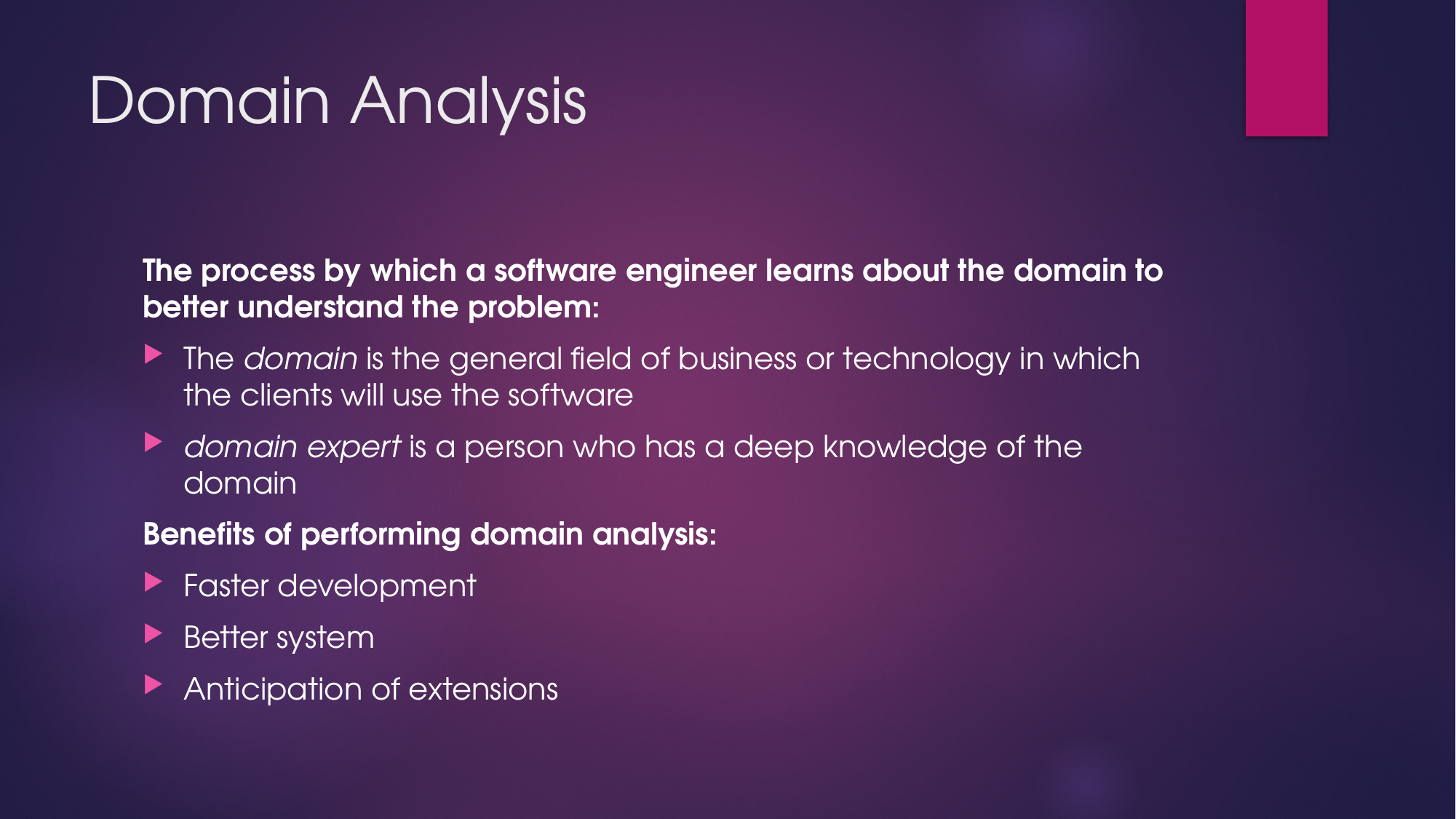

# Domain Analysis
The process by which a software engineer learns about the domain to better understand the problem:
The domain is the general field of business or technology in which the clients will use the software
domain expert is a person who has a deep knowledge of the domain
Benefits of performing domain analysis:
Faster development
Better system
Anticipation of extensions